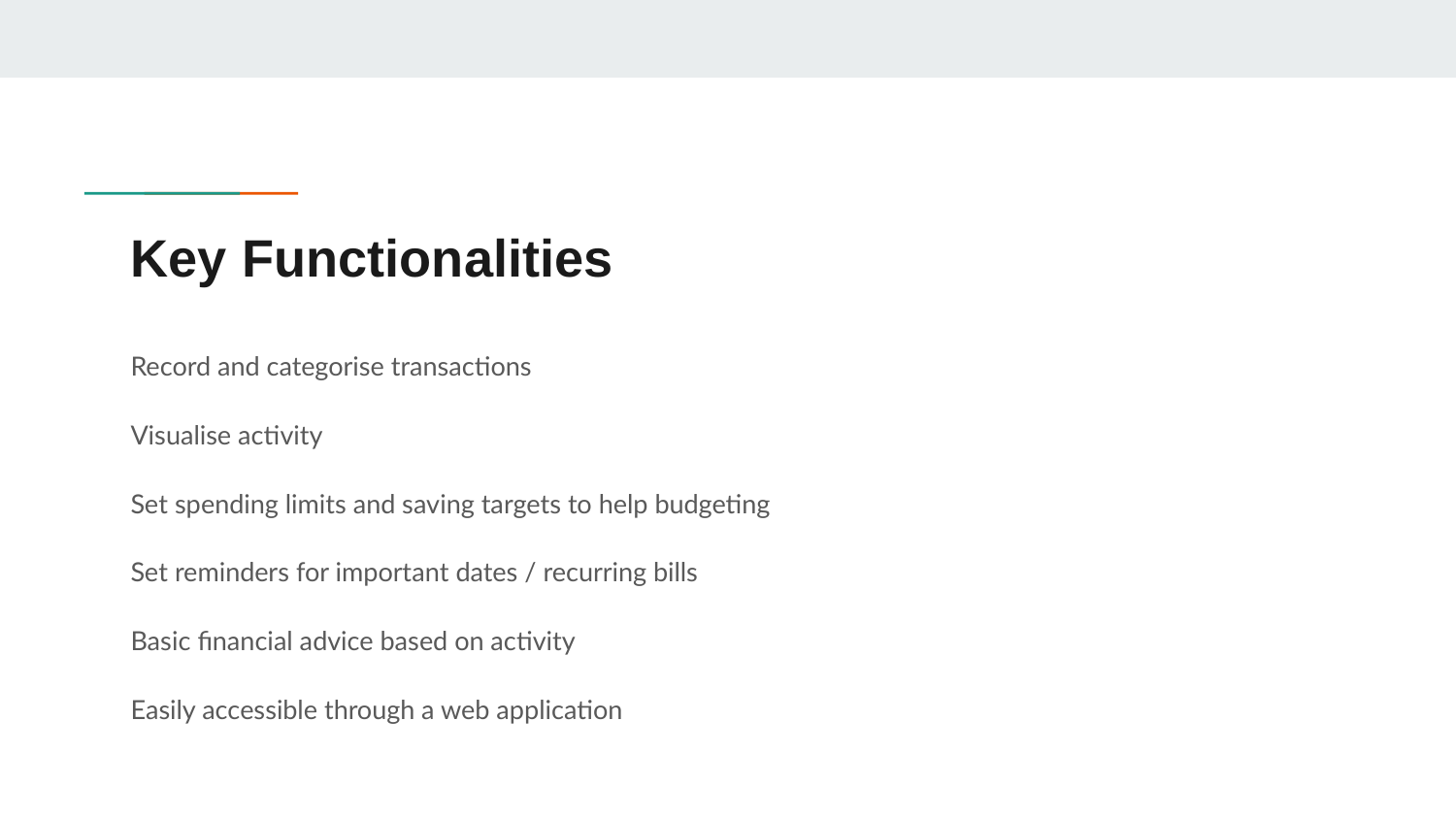

# Key Functionalities
Record and categorise transactions
Visualise activity
Set spending limits and saving targets to help budgeting
Set reminders for important dates / recurring bills
Basic financial advice based on activity
Easily accessible through a web application